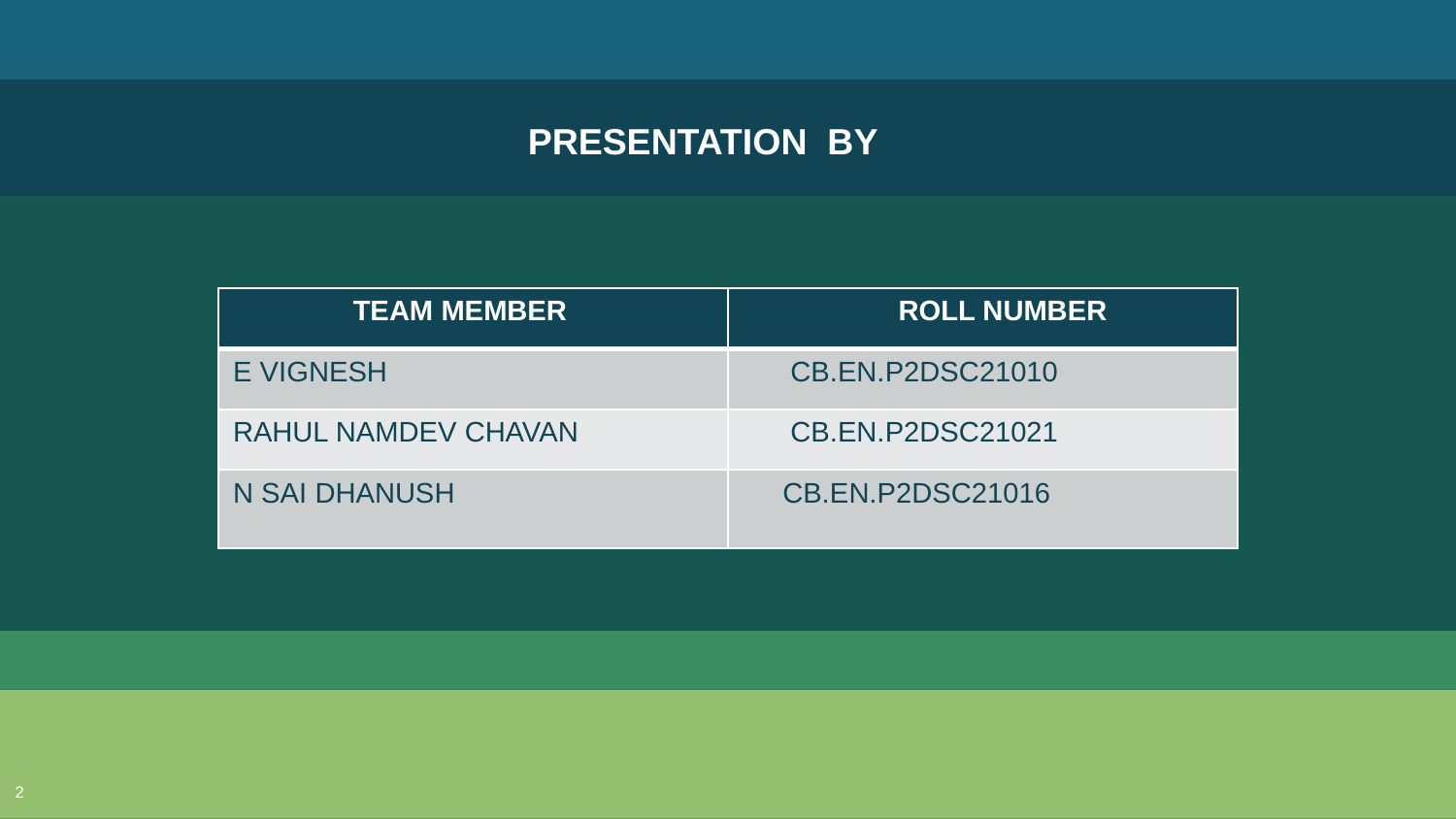

PRESENTATION  BY
| TEAM MEMBER | ROLL NUMBER |
| --- | --- |
| E VIGNESH | CB.EN.P2DSC21010 |
| RAHUL NAMDEV CHAVAN | CB.EN.P2DSC21021 |
| N SAI DHANUSH | CB.EN.P2DSC21016 |
2